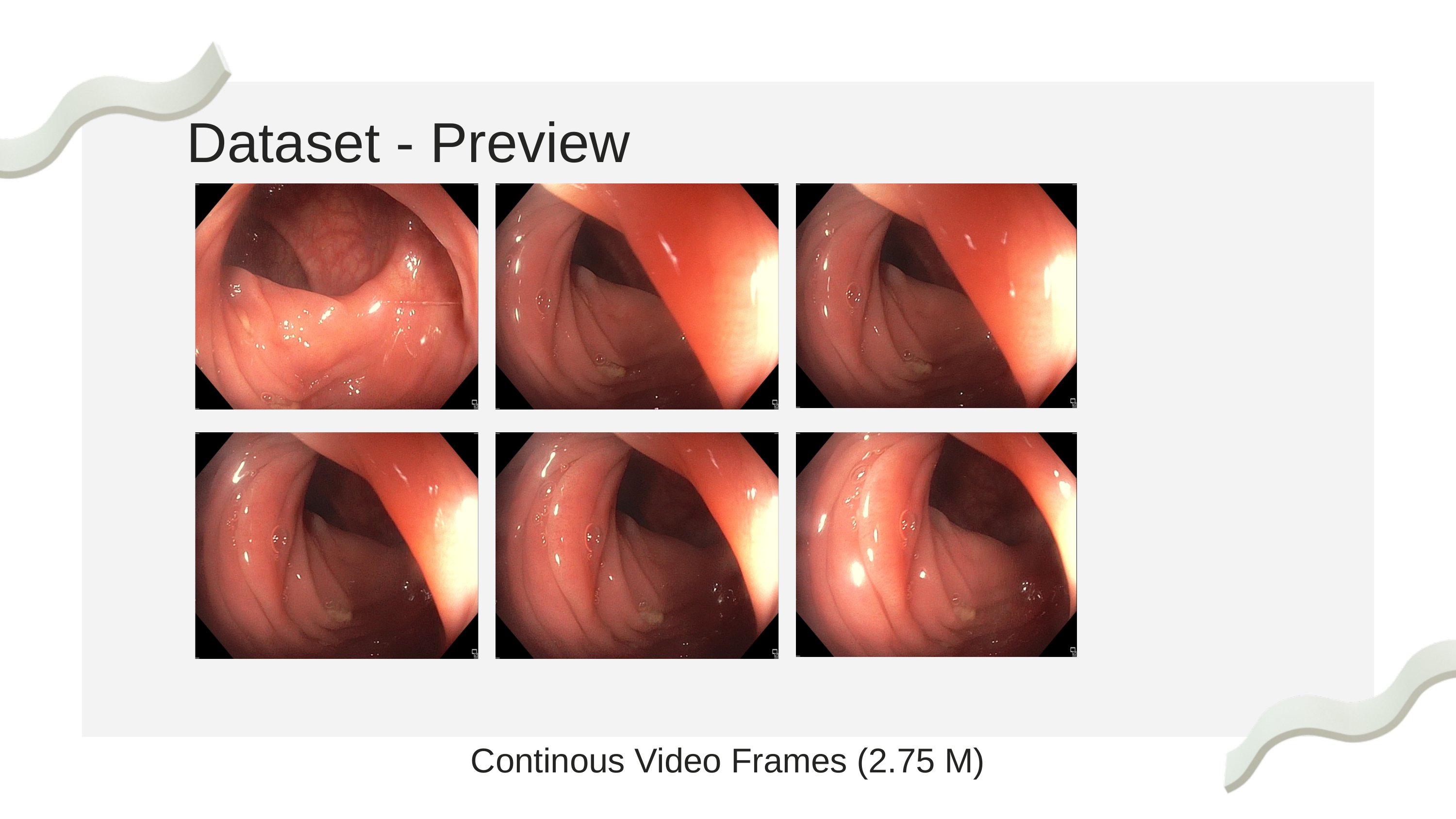

Dataset - Preview

Continous Video Frames (2.75 M)